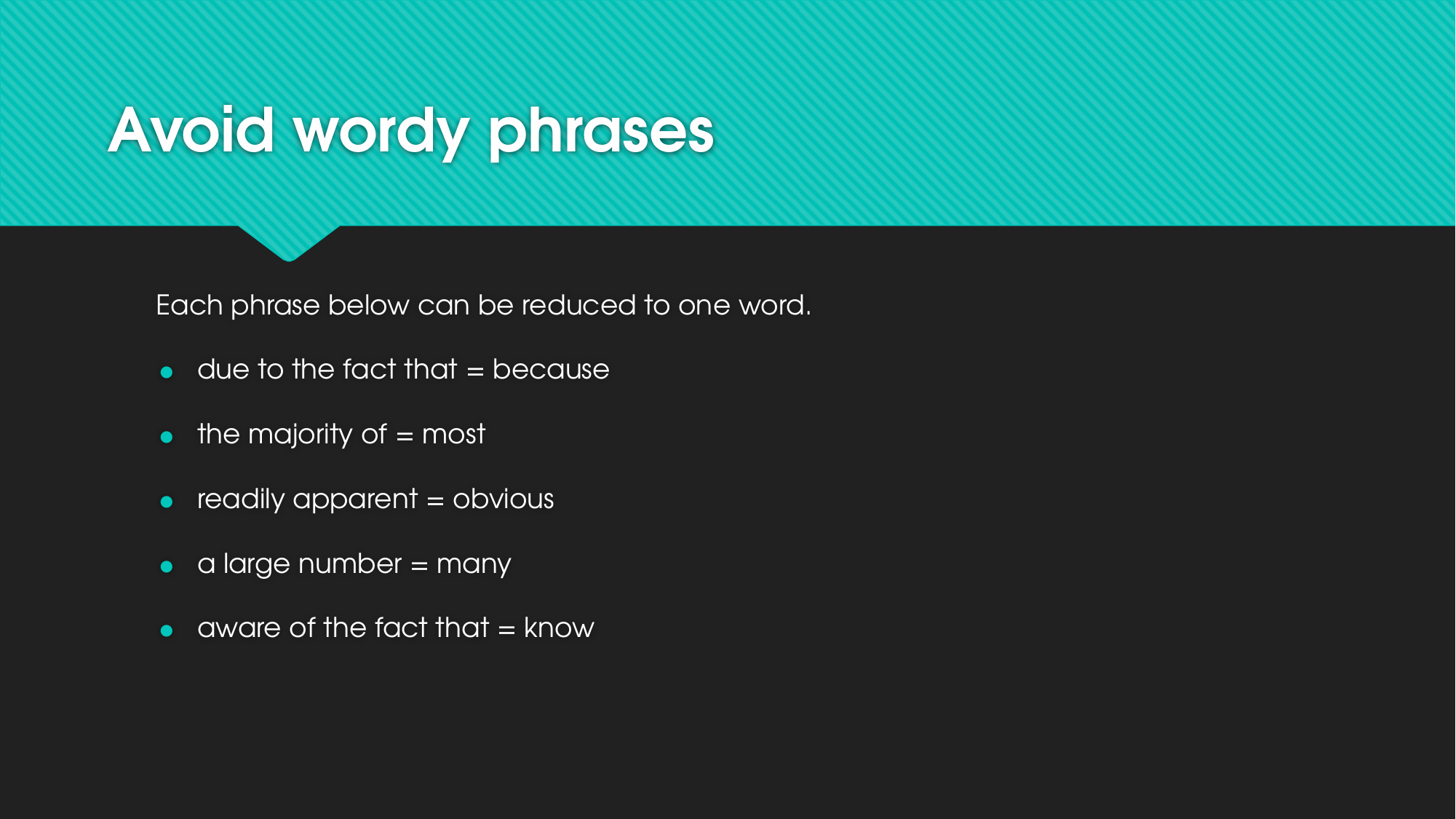

# Avoid wordy phrases
Each phrase below can be reduced to one word.
due to the fact that = because
the majority of = most
readily apparent = obvious
a large number = many
aware of the fact that = know